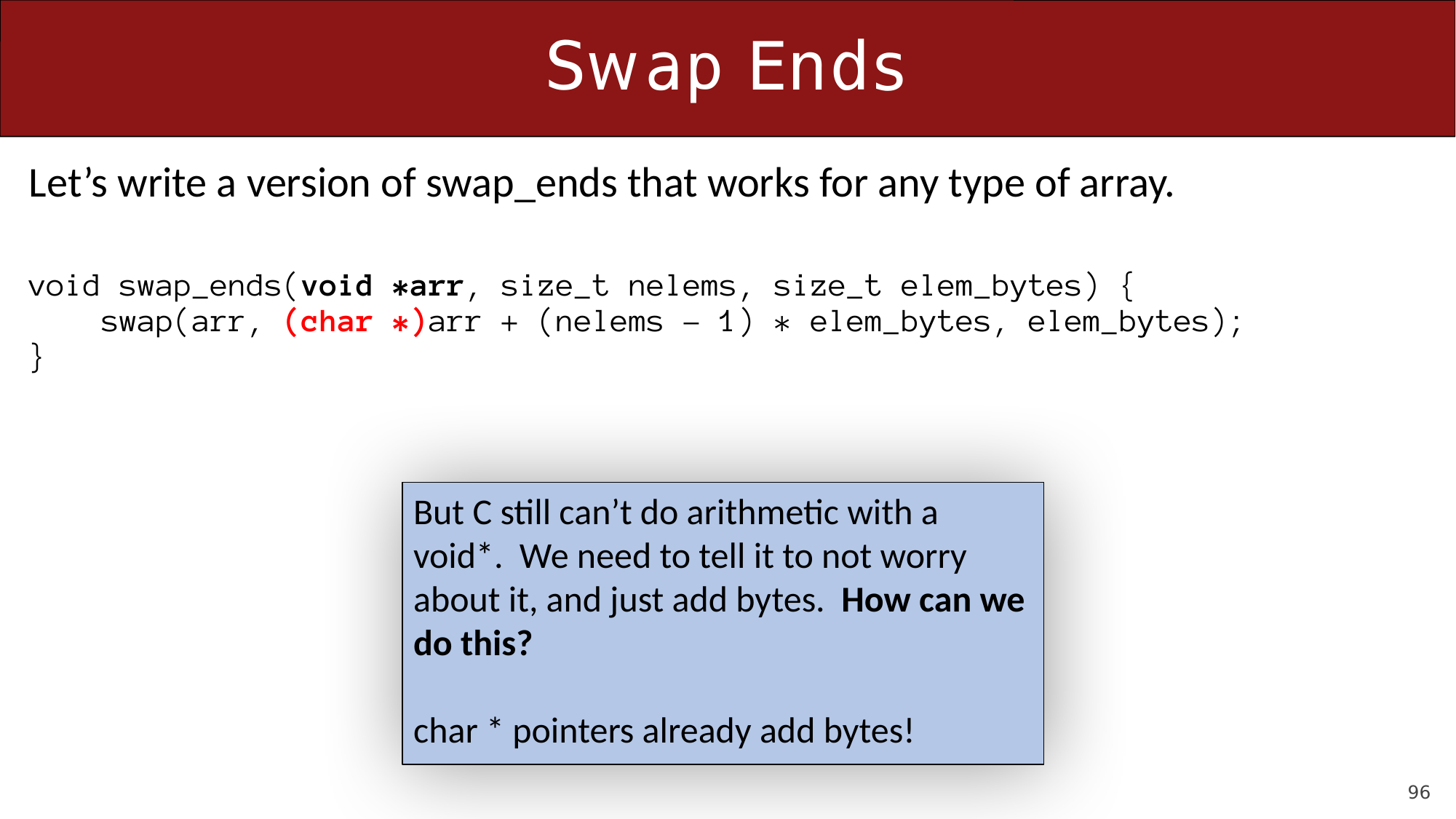

# Swap Ends
Let’s write a version of swap_ends that works for any type of array.

void swap_ends(void *arr, size_t nelems, size_t elem_bytes) {
    swap(arr, (char *)arr + (nelems – 1) * elem_bytes, elem_bytes);
}

But C still can’t do arithmetic with a void*.  We need to tell it to not worry about it, and just add bytes.  How can we do this?

char * pointers already add bytes!